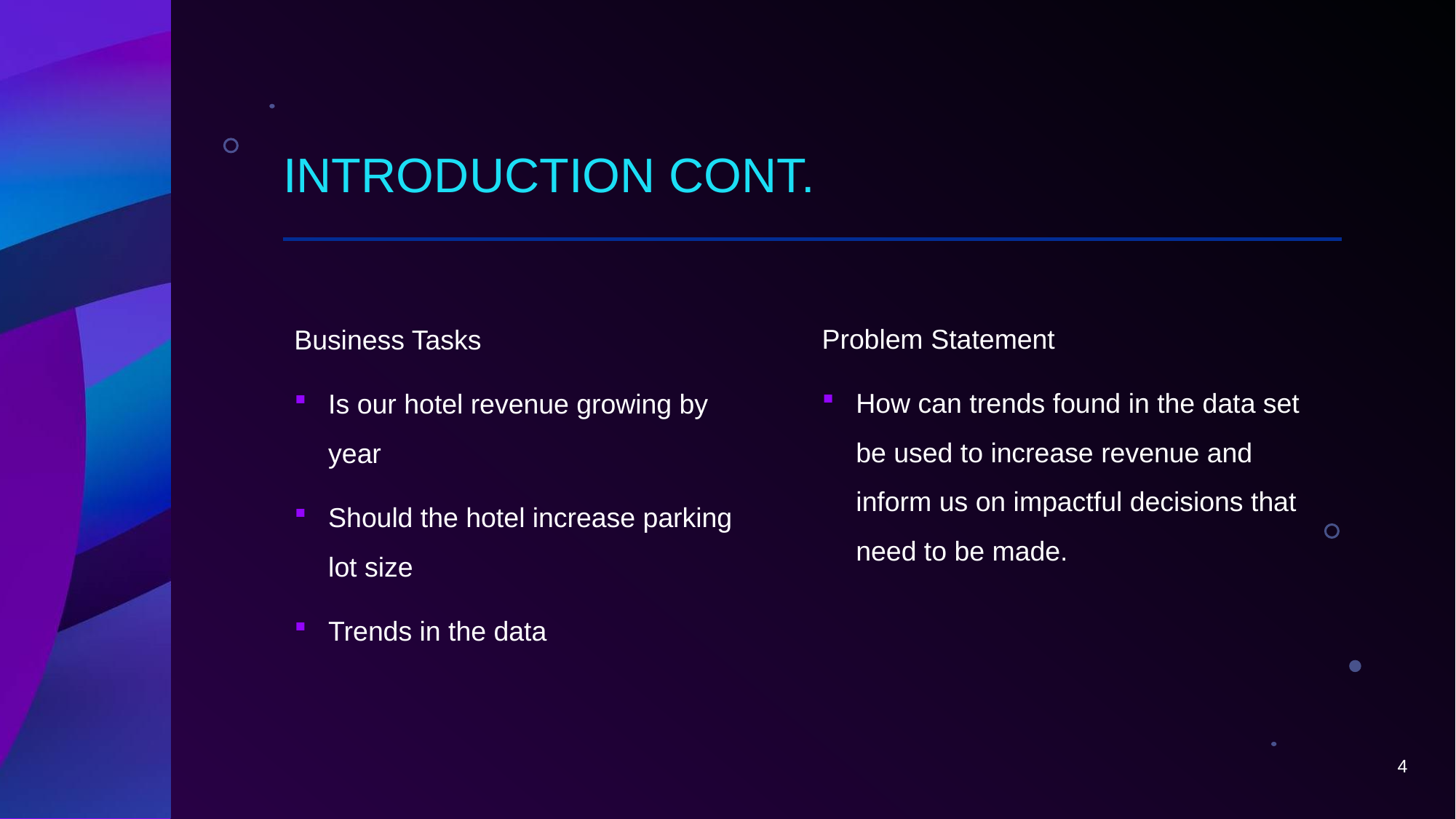

# Introduction cont.
Business Tasks
Is our hotel revenue growing by year
Should the hotel increase parking lot size
Trends in the data
Problem Statement
How can trends found in the data set be used to increase revenue and inform us on impactful decisions that need to be made.
4